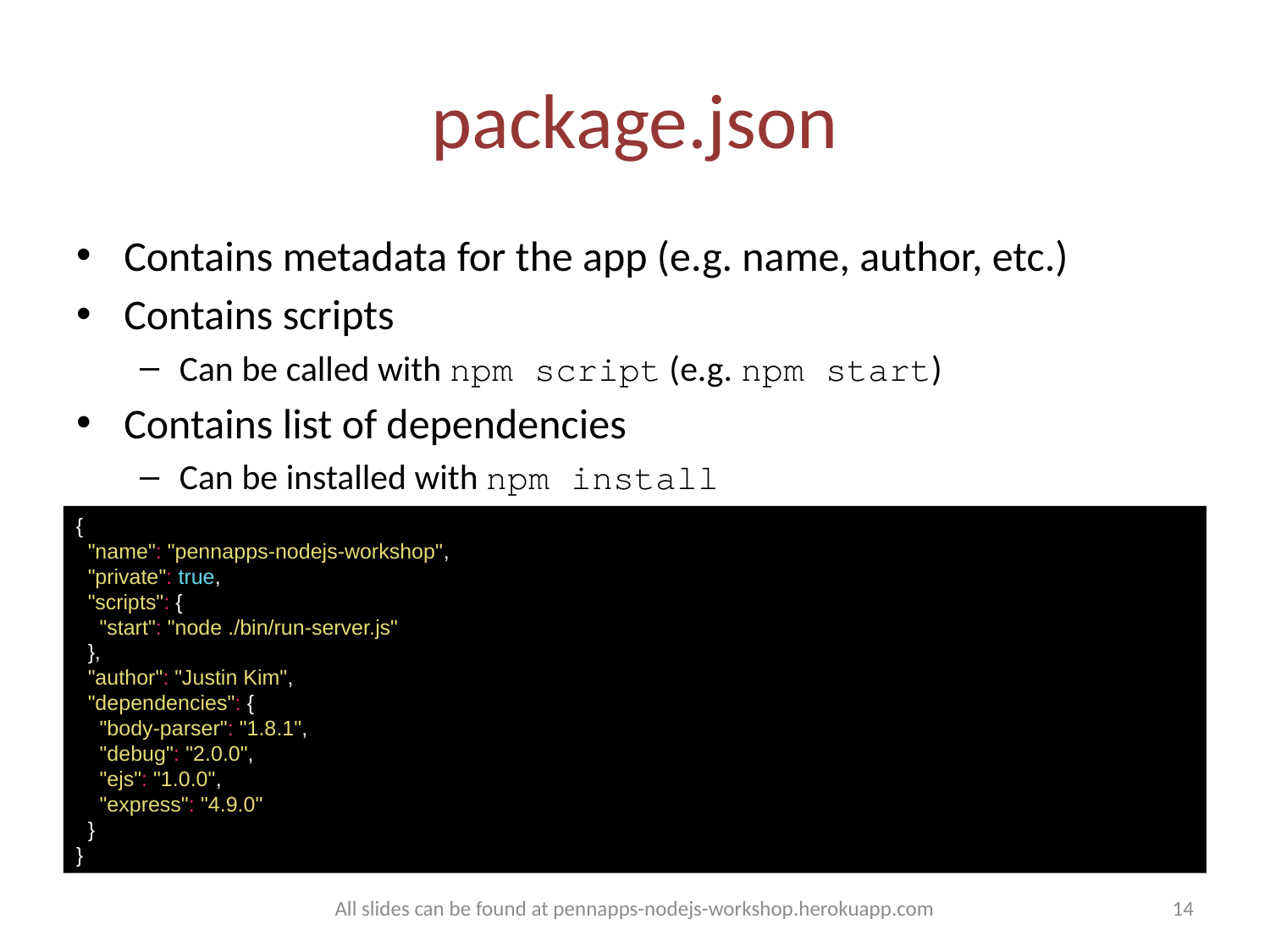

# package.json
Contains metadata for the app (e.g. name, author, etc.)
Contains scripts
Can be called with npm script (e.g. npm start)
Contains list of dependencies
Can be installed with npm install
{
  "name": "pennapps-nodejs-workshop",
  "private": true,
  "scripts": {
    "start": "node ./bin/run-server.js"
  },
  "author": "Justin Kim",
  "dependencies": {
    "body-parser": "1.8.1",
    "debug": "2.0.0",
    "ejs": "1.0.0",
    "express": "4.9.0"
  }
}
All slides can be found at pennapps-nodejs-workshop.herokuapp.com
14